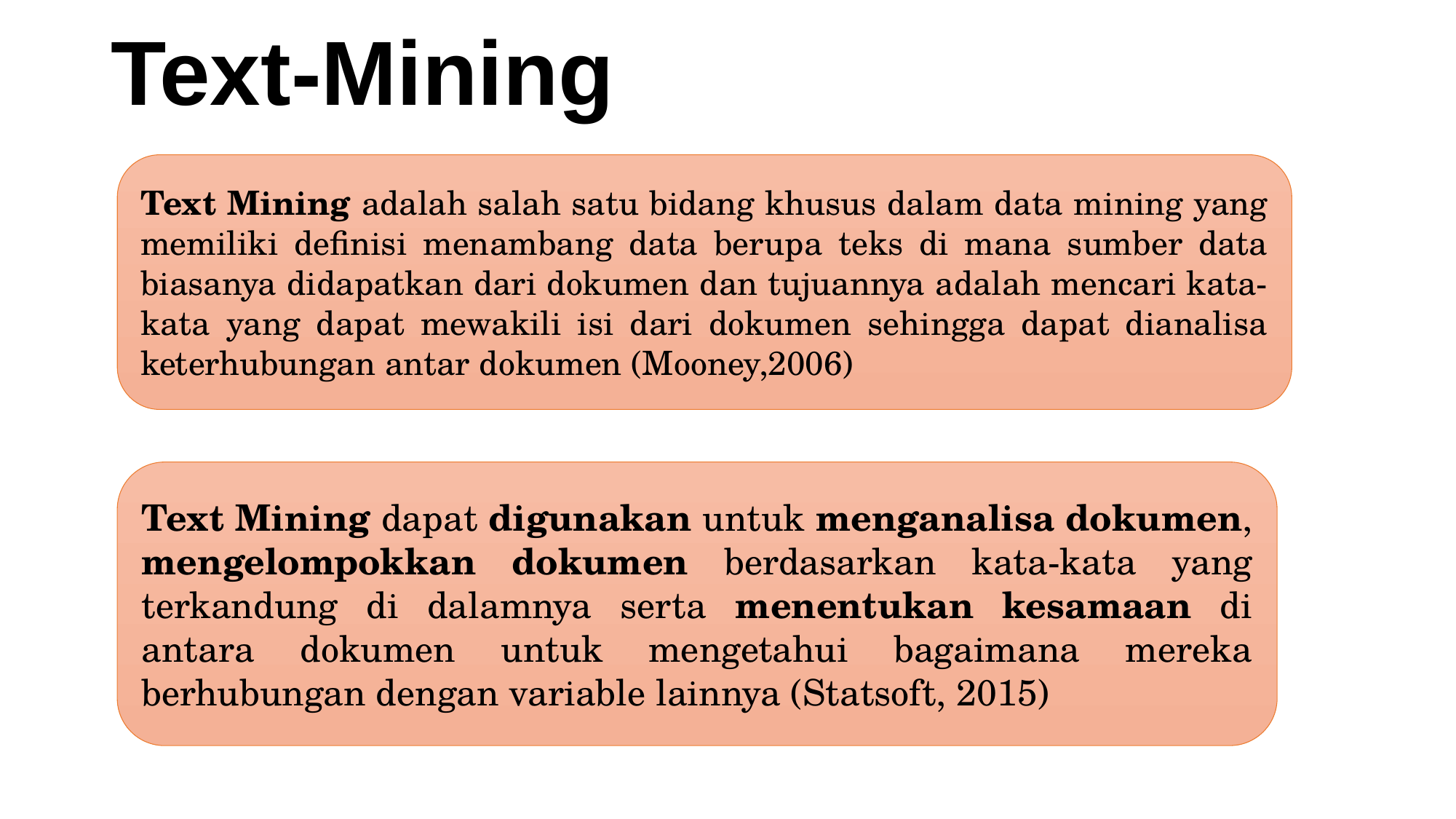

# Text-Mining
Text Mining adalah salah satu bidang khusus dalam data mining yang memiliki definisi menambang data berupa teks di mana sumber data biasanya didapatkan dari dokumen dan tujuannya adalah mencari kata-kata yang dapat mewakili isi dari dokumen sehingga dapat dianalisa keterhubungan antar dokumen (Mooney,2006)
Text Mining dapat digunakan untuk menganalisa dokumen, mengelompokkan dokumen berdasarkan kata-kata yang terkandung di dalamnya serta menentukan kesamaan di antara dokumen untuk mengetahui bagaimana mereka berhubungan dengan variable lainnya (Statsoft, 2015)